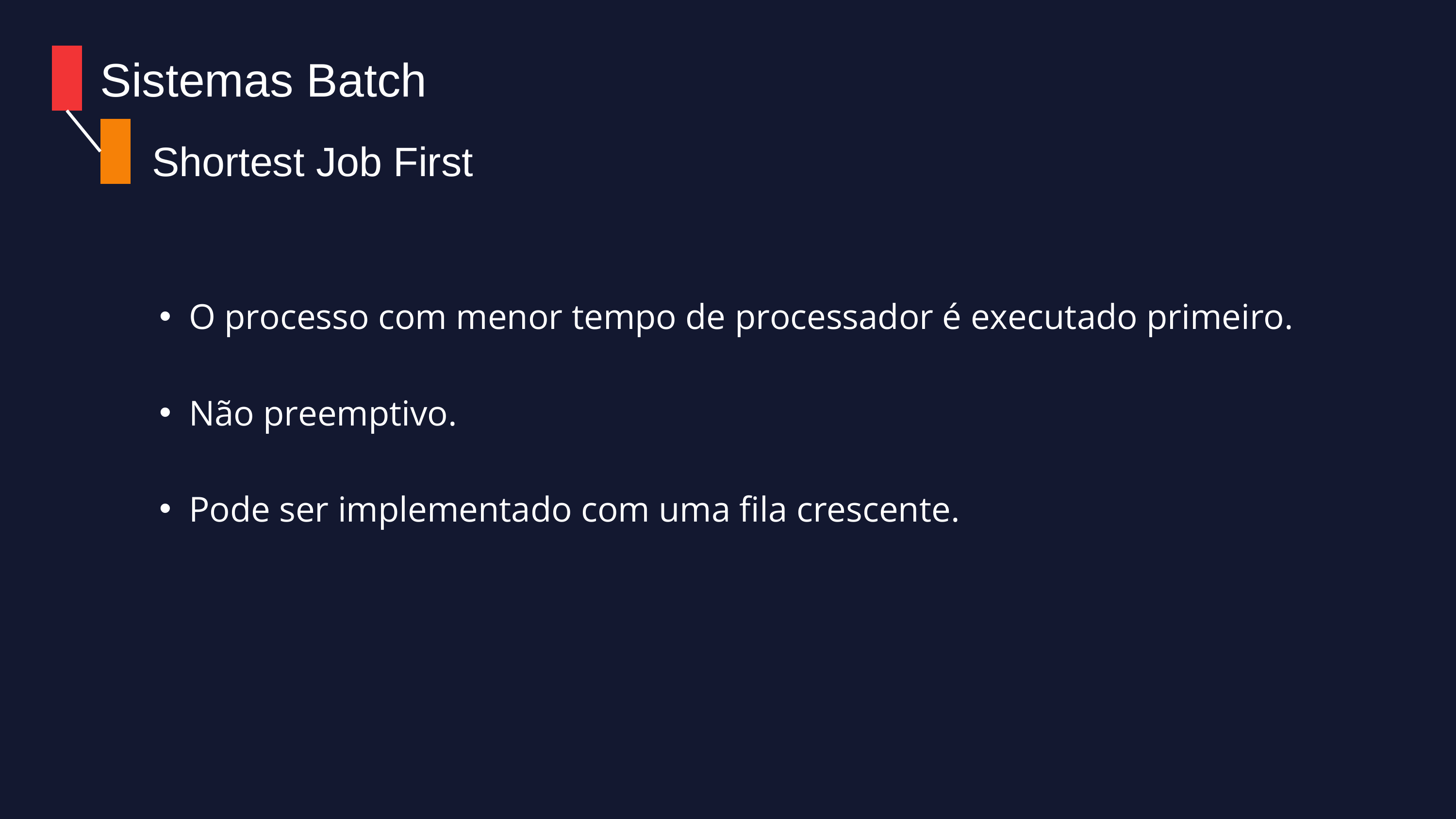

Sistemas Batch

Shortest Job First
O processo com menor tempo de processador é executado primeiro.

Não preemptivo.

Pode ser implementado com uma fila crescente.